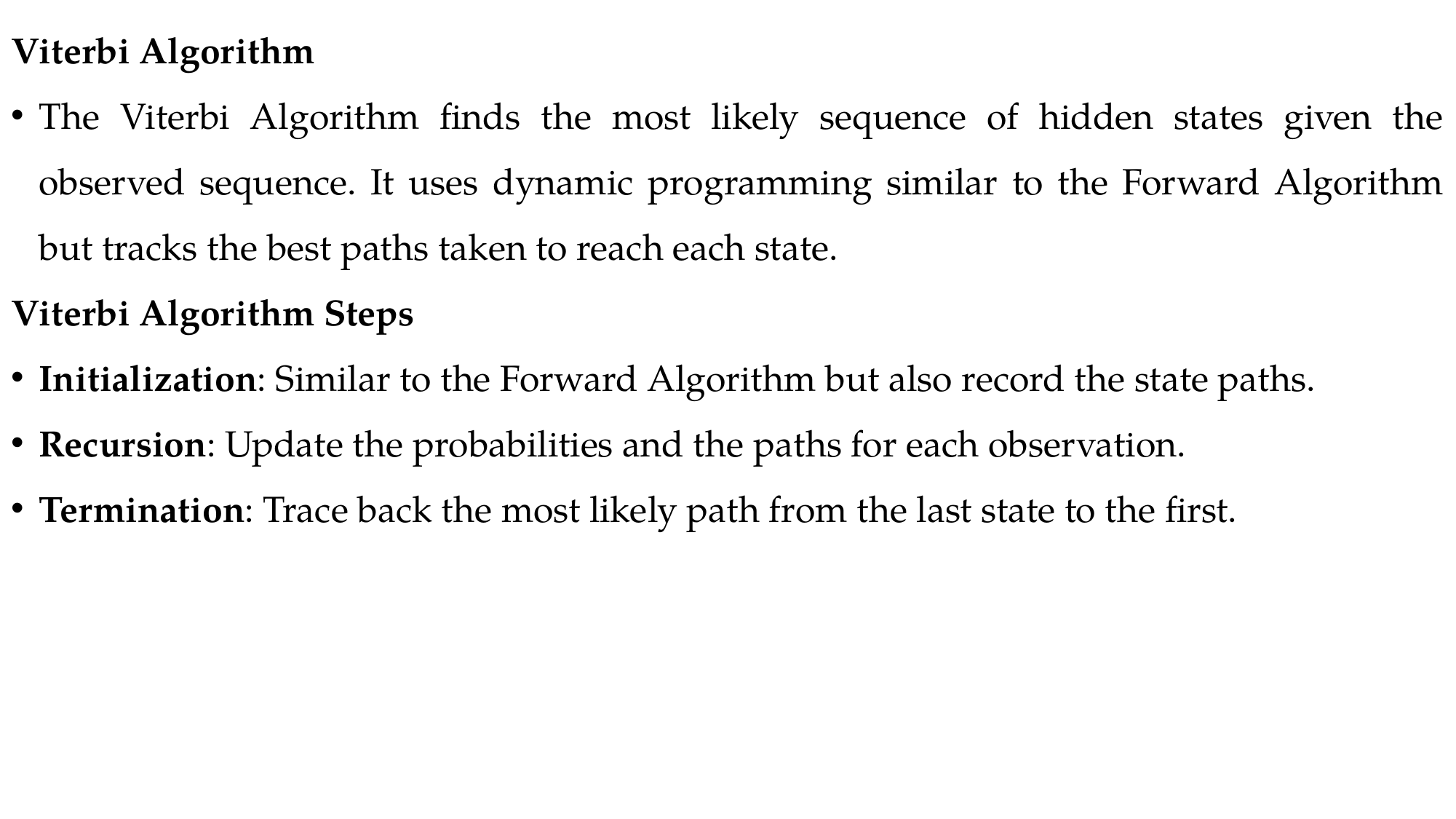

Viterbi Algorithm
The Viterbi Algorithm finds the most likely sequence of hidden states given the observed sequence. It uses dynamic programming similar to the Forward Algorithm but tracks the best paths taken to reach each state.
Viterbi Algorithm Steps
Initialization: Similar to the Forward Algorithm but also record the state paths.
Recursion: Update the probabilities and the paths for each observation.
Termination: Trace back the most likely path from the last state to the first.